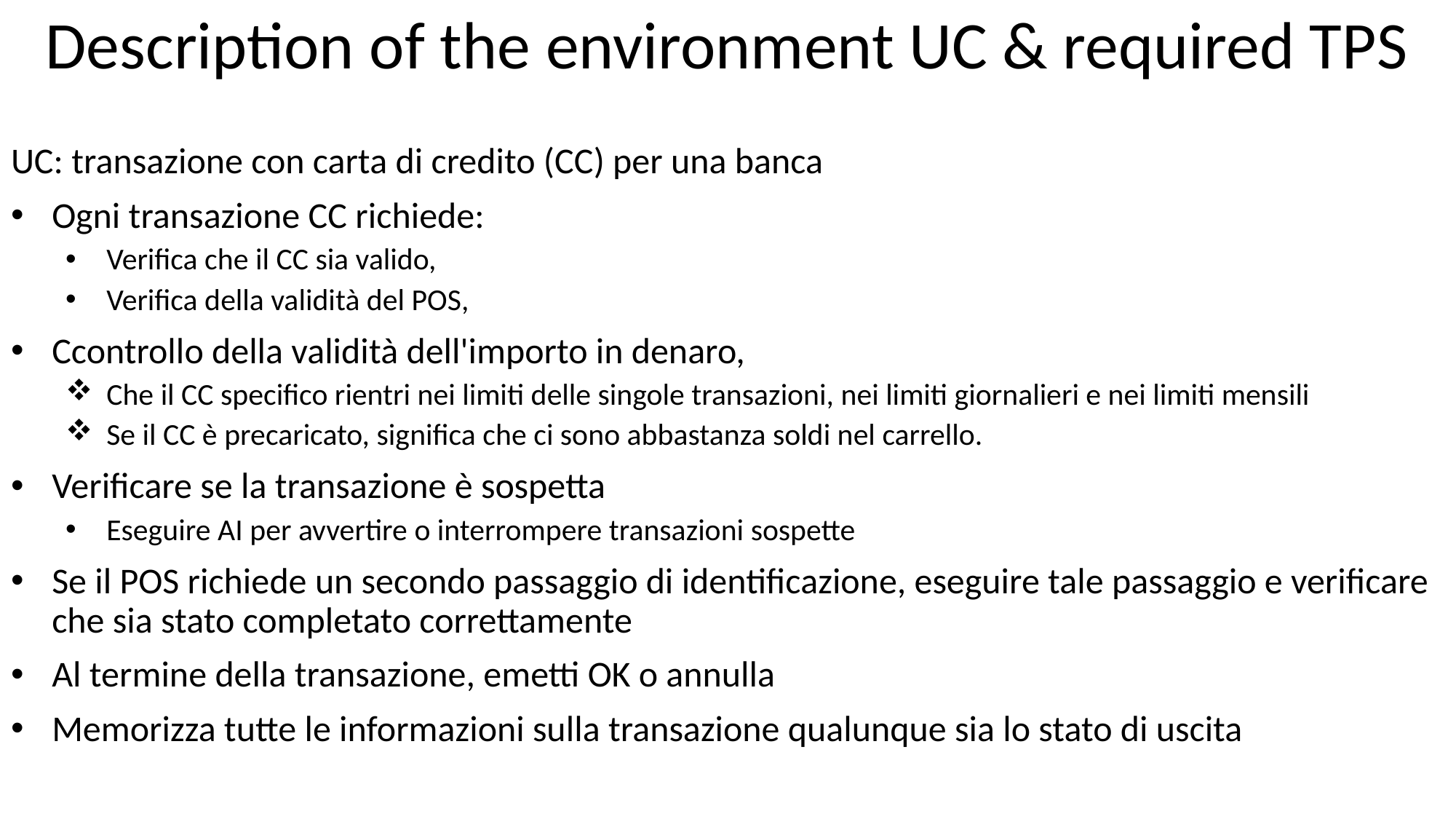

# Description of the environment UC & required TPS
UC: transazione con carta di credito (CC) per una banca
Ogni transazione CC richiede:
Verifica che il CC sia valido,
Verifica della validità del POS,
Ccontrollo della validità dell'importo in denaro,
Che il CC specifico rientri nei limiti delle singole transazioni, nei limiti giornalieri e nei limiti mensili
Se il CC è precaricato, significa che ci sono abbastanza soldi nel carrello.
Verificare se la transazione è sospetta
Eseguire AI per avvertire o interrompere transazioni sospette
Se il POS richiede un secondo passaggio di identificazione, eseguire tale passaggio e verificare che sia stato completato correttamente
Al termine della transazione, emetti OK o annulla
Memorizza tutte le informazioni sulla transazione qualunque sia lo stato di uscita